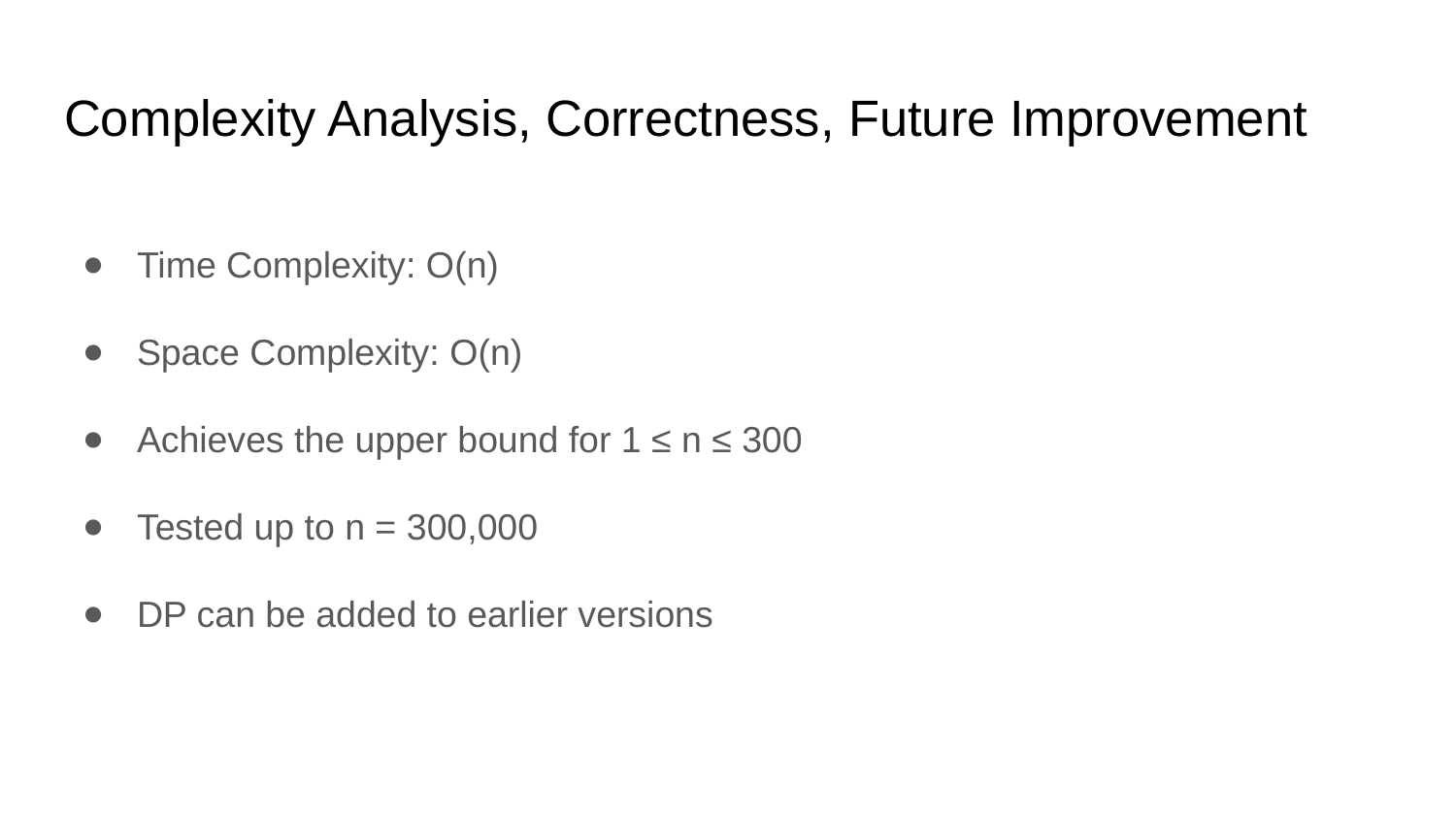

# Complexity Analysis, Correctness, Future Improvement
Time Complexity: O(n)
Space Complexity: O(n)
Achieves the upper bound for 1 ≤ n ≤ 300
Tested up to n = 300,000
DP can be added to earlier versions